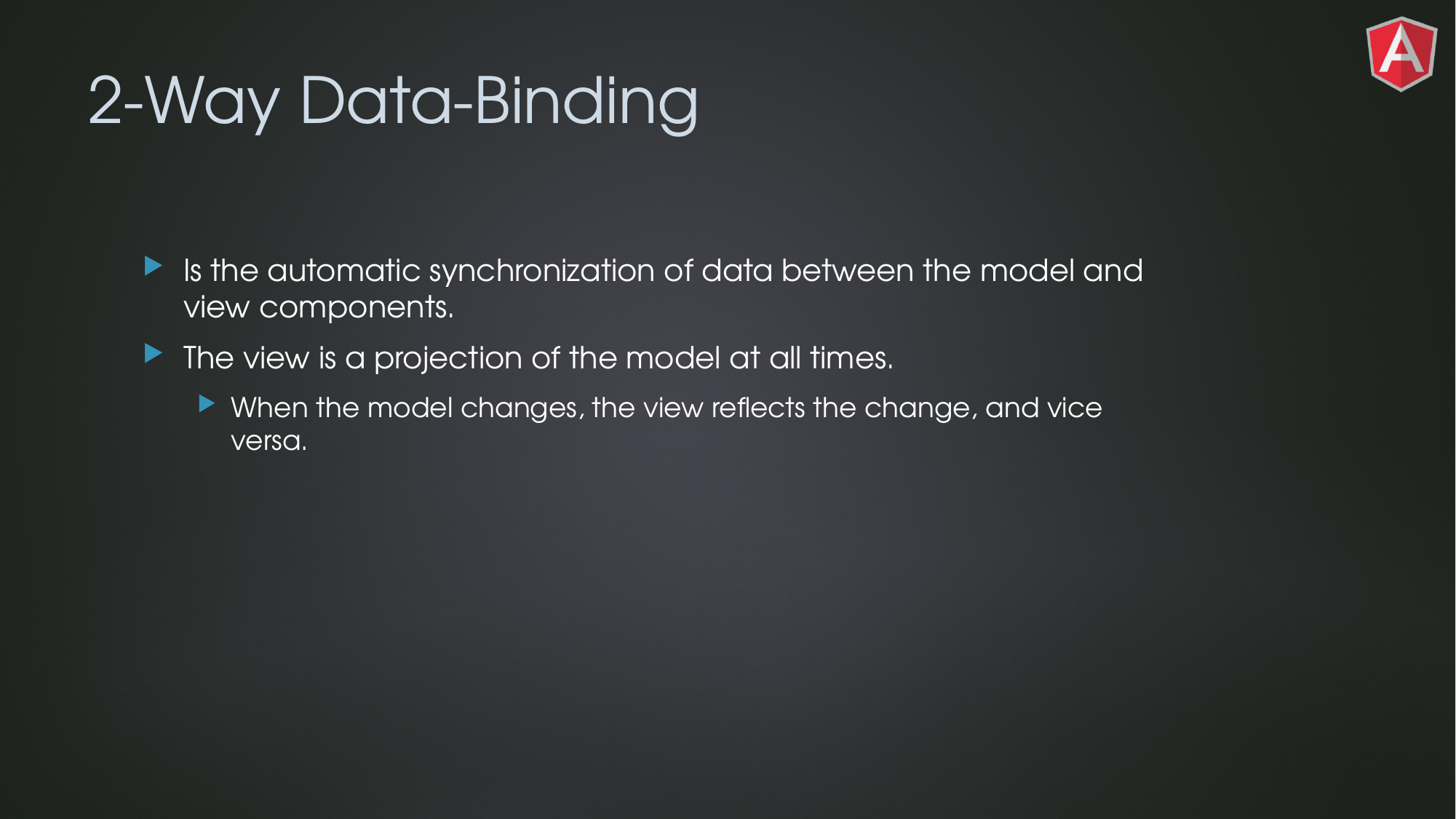

# 2-Way Data-Binding
Is the automatic synchronization of data between the model and view components.
The view is a projection of the model at all times.
When the model changes, the view reflects the change, and vice versa.